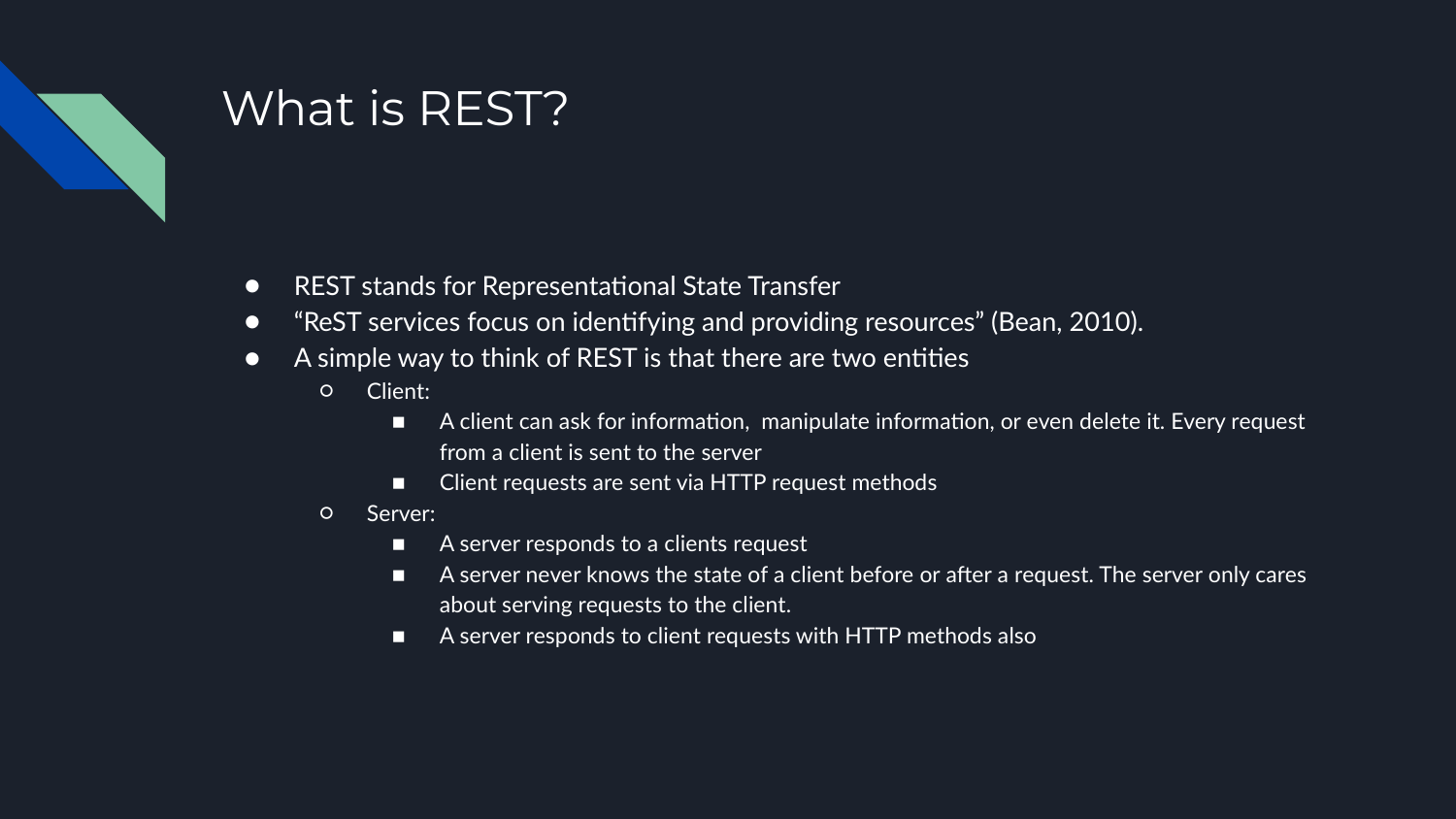

# What is REST?
REST stands for Representational State Transfer
“ReST services focus on identifying and providing resources” (Bean, 2010).
A simple way to think of REST is that there are two entities
Client:
A client can ask for information,  manipulate information, or even delete it. Every request from a client is sent to the server
Client requests are sent via HTTP request methods
Server:
A server responds to a clients request
A server never knows the state of a client before or after a request. The server only cares about serving requests to the client.
A server responds to client requests with HTTP methods also